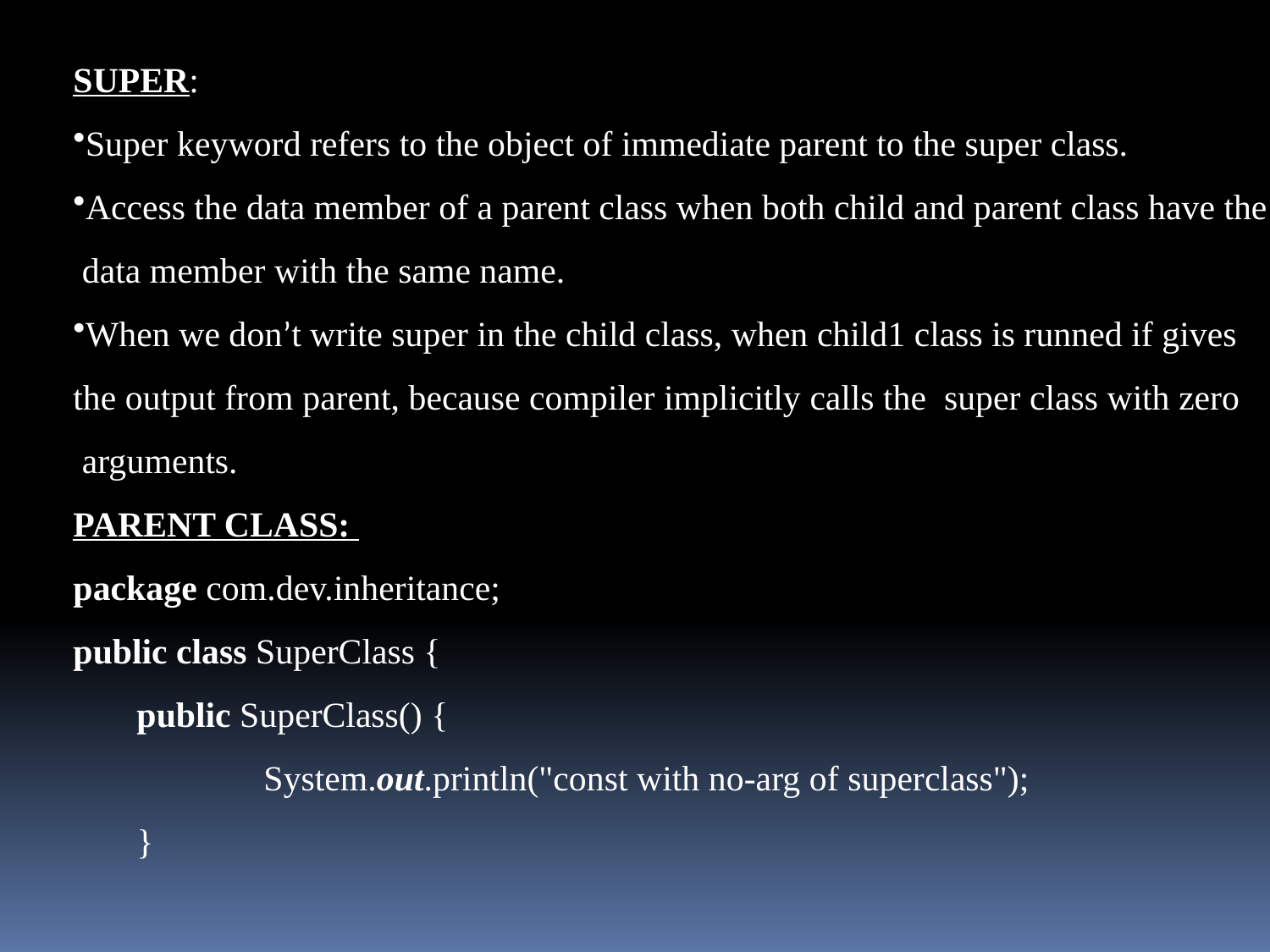

SUPER:
Super keyword refers to the object of immediate parent to the super class.
Access the data member of a parent class when both child and parent class have the
 data member with the same name.
When we don’t write super in the child class, when child1 class is runned if gives
the output from parent, because compiler implicitly calls the  super class with zero
 arguments.
PARENT CLASS:
package com.dev.inheritance;
public class SuperClass {
	public SuperClass() {
		System.out.println("const with no-arg of superclass");
	}